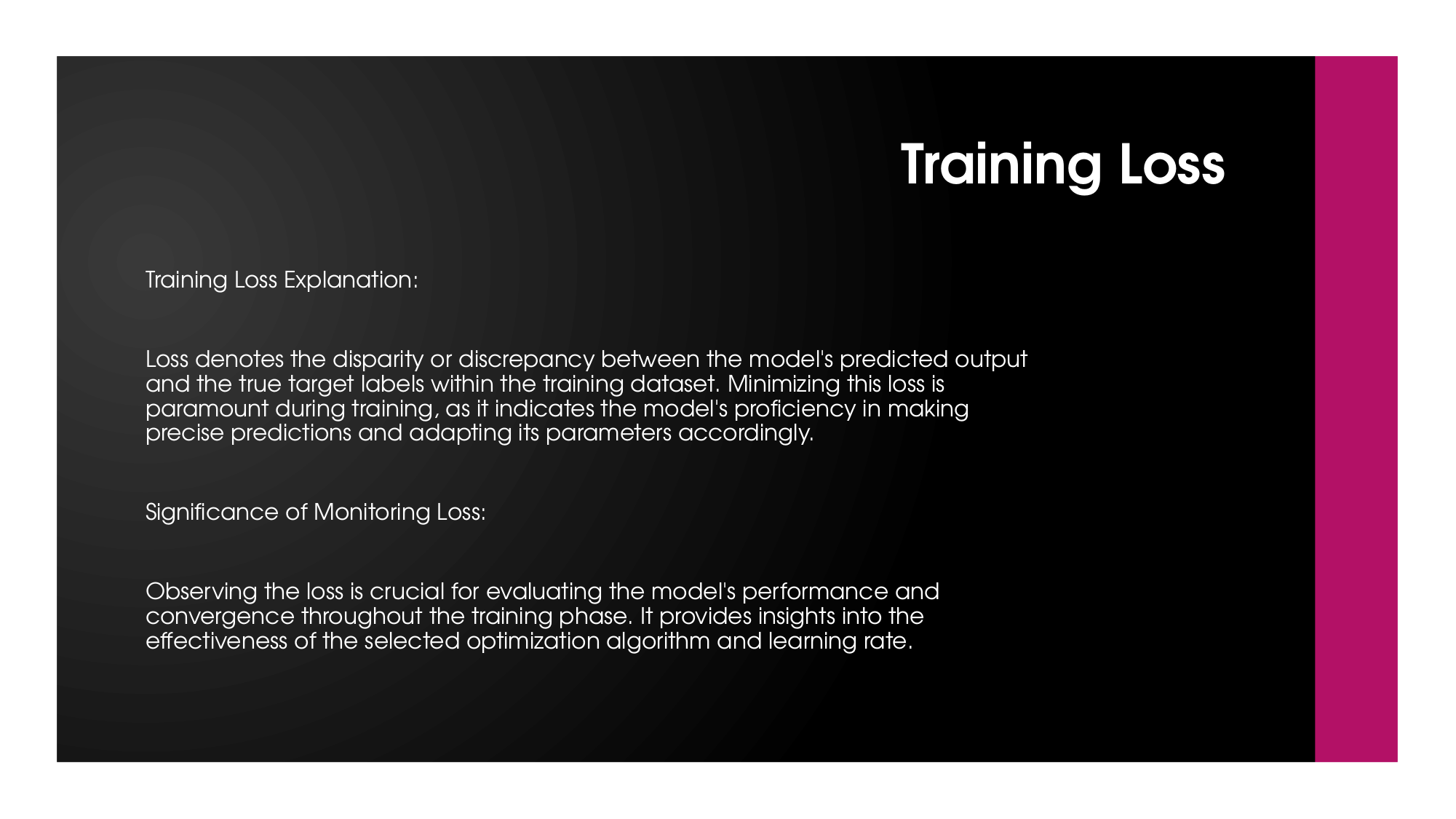

# Training Loss
Training Loss Explanation:

Loss denotes the disparity or discrepancy between the model's predicted output and the true target labels within the training dataset. Minimizing this loss is paramount during training, as it indicates the model's proficiency in making precise predictions and adapting its parameters accordingly.

Significance of Monitoring Loss:

Observing the loss is crucial for evaluating the model's performance and convergence throughout the training phase. It provides insights into the effectiveness of the selected optimization algorithm and learning rate.